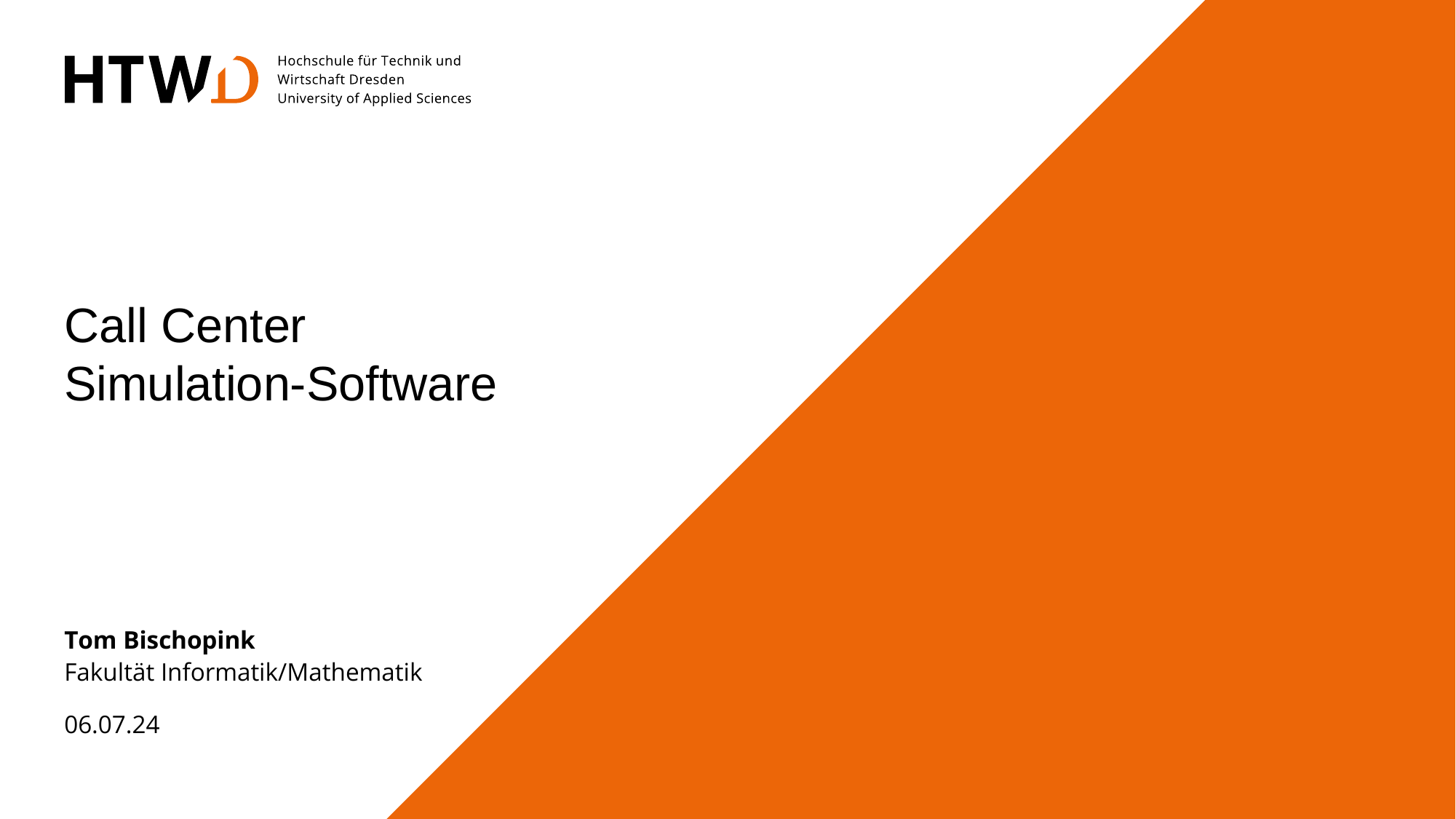

# Call Center Simulation-Software
Tom Bischopink
Fakultät Informatik/Mathematik
06.07.24